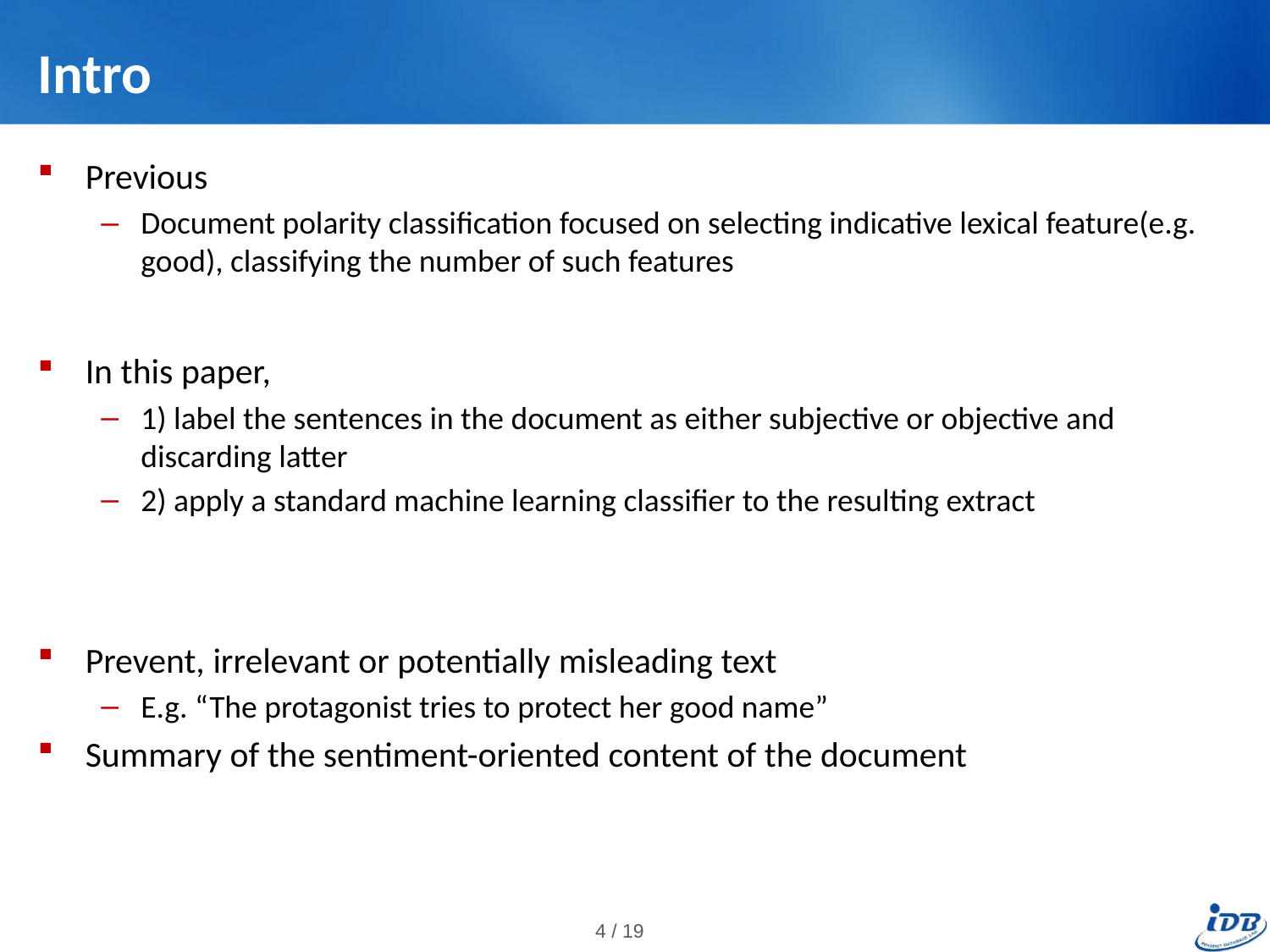

# Intro
Previous
Document polarity classification focused on selecting indicative lexical feature(e.g. good), classifying the number of such features

In this paper,
1) label the sentences in the document as either subjective or objective and discarding latter
2) apply a standard machine learning classifier to the resulting extract

Prevent, irrelevant or potentially misleading text
E.g. “The protagonist tries to protect her good name”
Summary of the sentiment-oriented content of the document